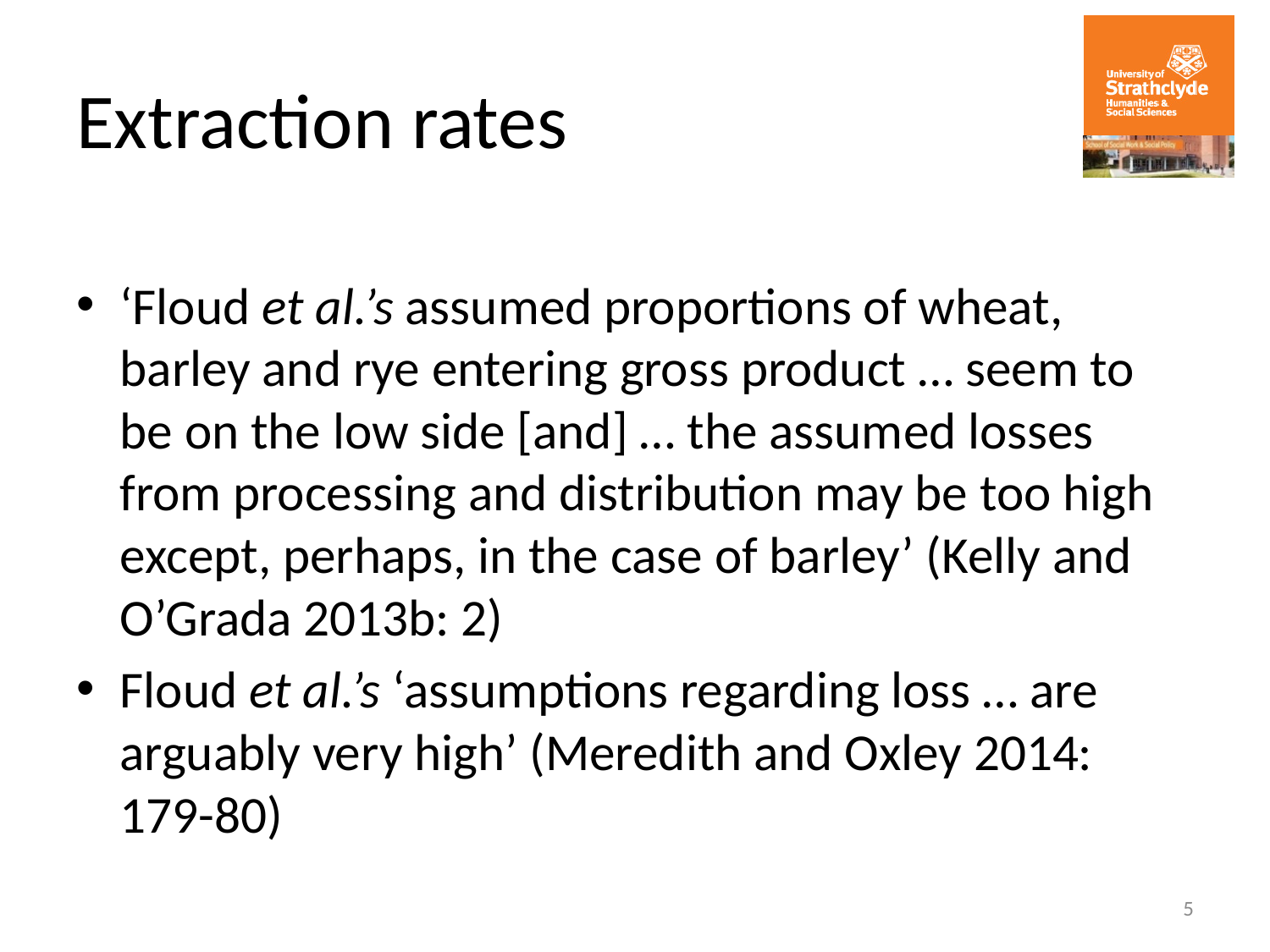

# Extraction rates
‘Floud et al.’s assumed proportions of wheat, barley and rye entering gross product … seem to be on the low side [and] … the assumed losses from processing and distribution may be too high except, perhaps, in the case of barley’ (Kelly and O’Grada 2013b: 2)
Floud et al.’s ‘assumptions regarding loss … are arguably very high’ (Meredith and Oxley 2014: 179-80)
5